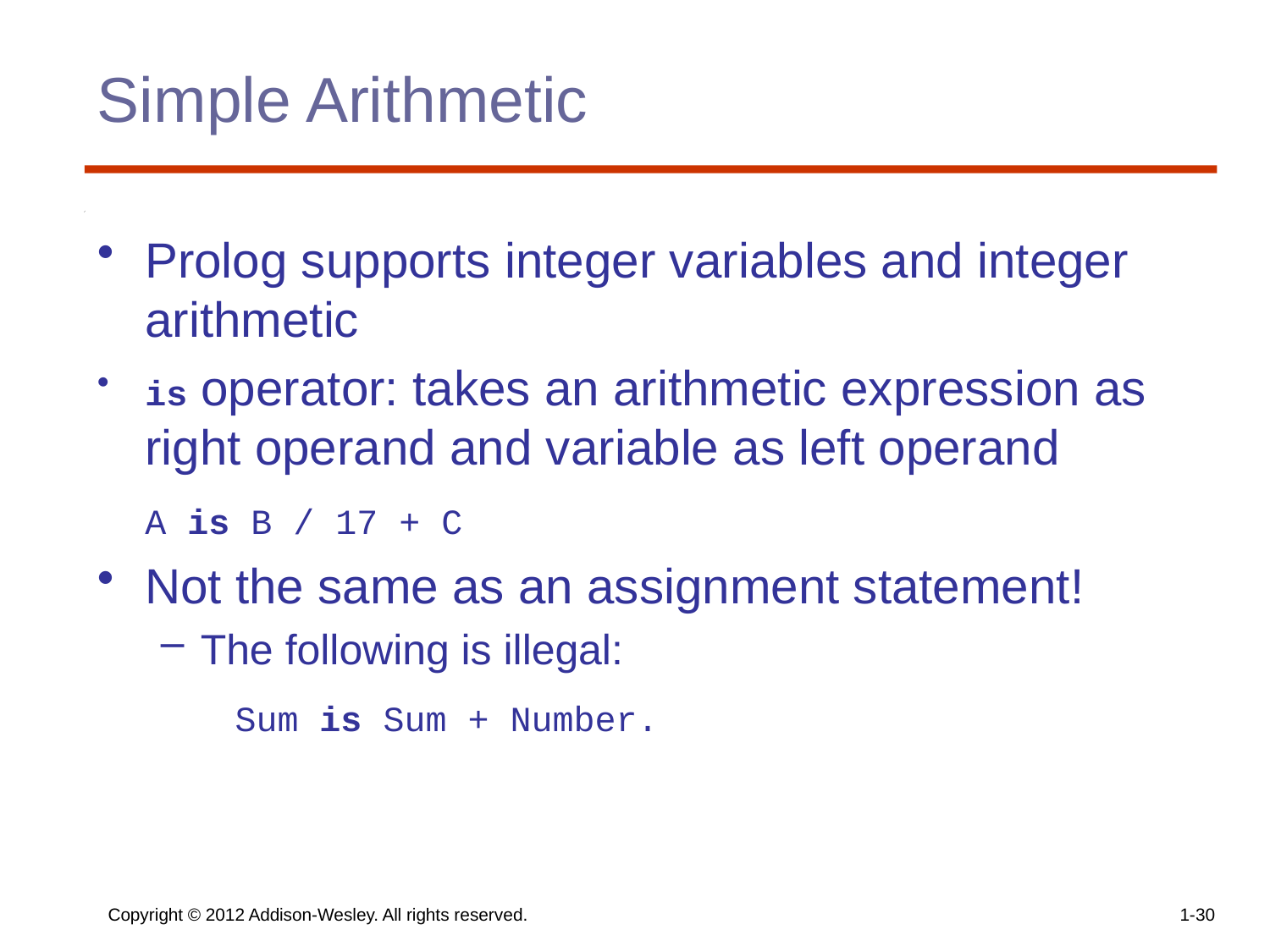

# Simple Arithmetic
Prolog supports integer variables and integer arithmetic
is operator: takes an arithmetic expression as right operand and variable as left operand
	A is B / 17 + C
Not the same as an assignment statement!
The following is illegal:
          Sum is Sum + Number.
Copyright © 2012 Addison-Wesley. All rights reserved.
1-30